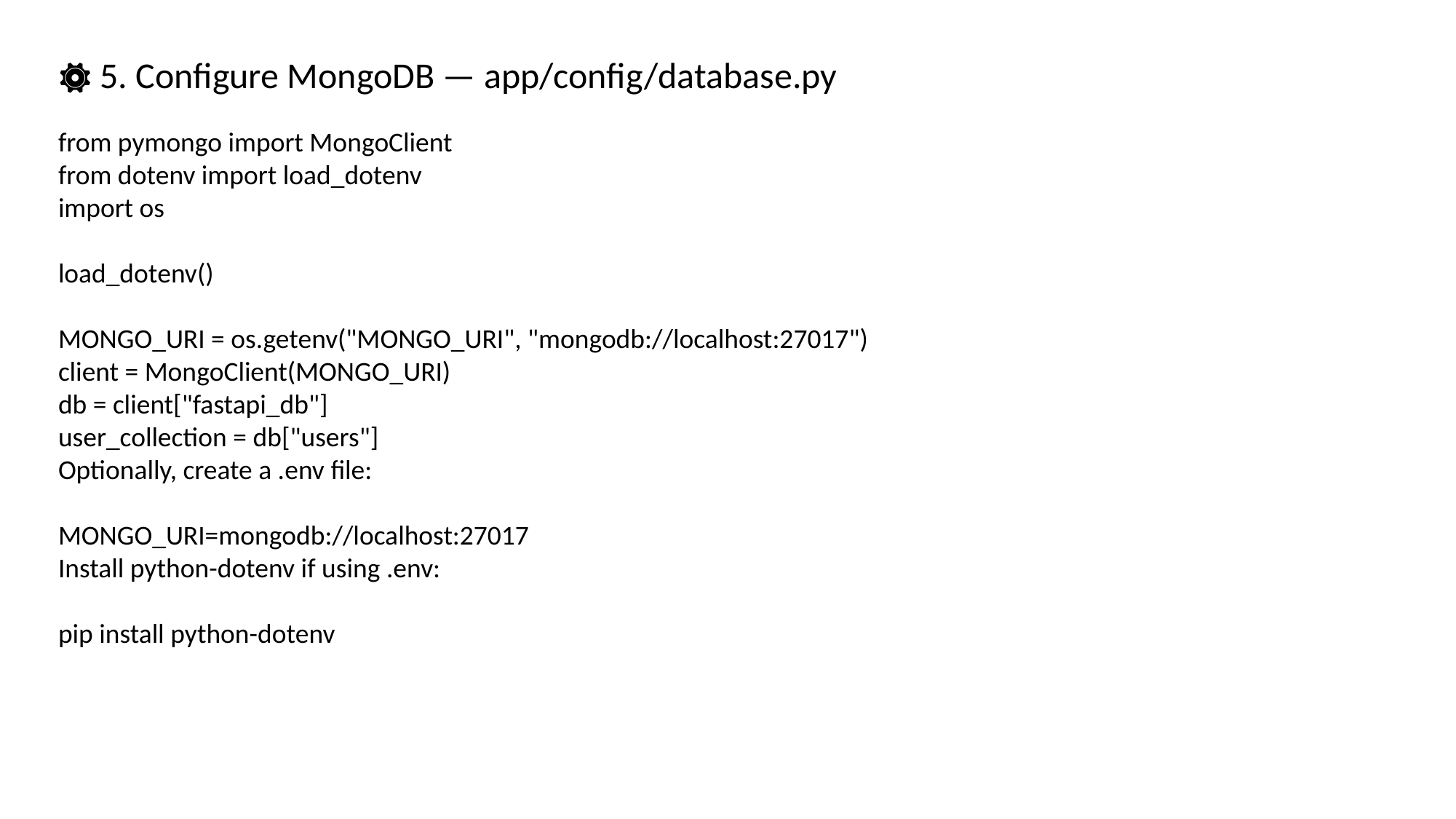

⚙️ 5. Configure MongoDB — app/config/database.py

from pymongo import MongoClient
from dotenv import load_dotenv
import os

load_dotenv()

MONGO_URI = os.getenv("MONGO_URI", "mongodb://localhost:27017")
client = MongoClient(MONGO_URI)
db = client["fastapi_db"]
user_collection = db["users"]
Optionally, create a .env file:

MONGO_URI=mongodb://localhost:27017
Install python-dotenv if using .env:

pip install python-dotenv